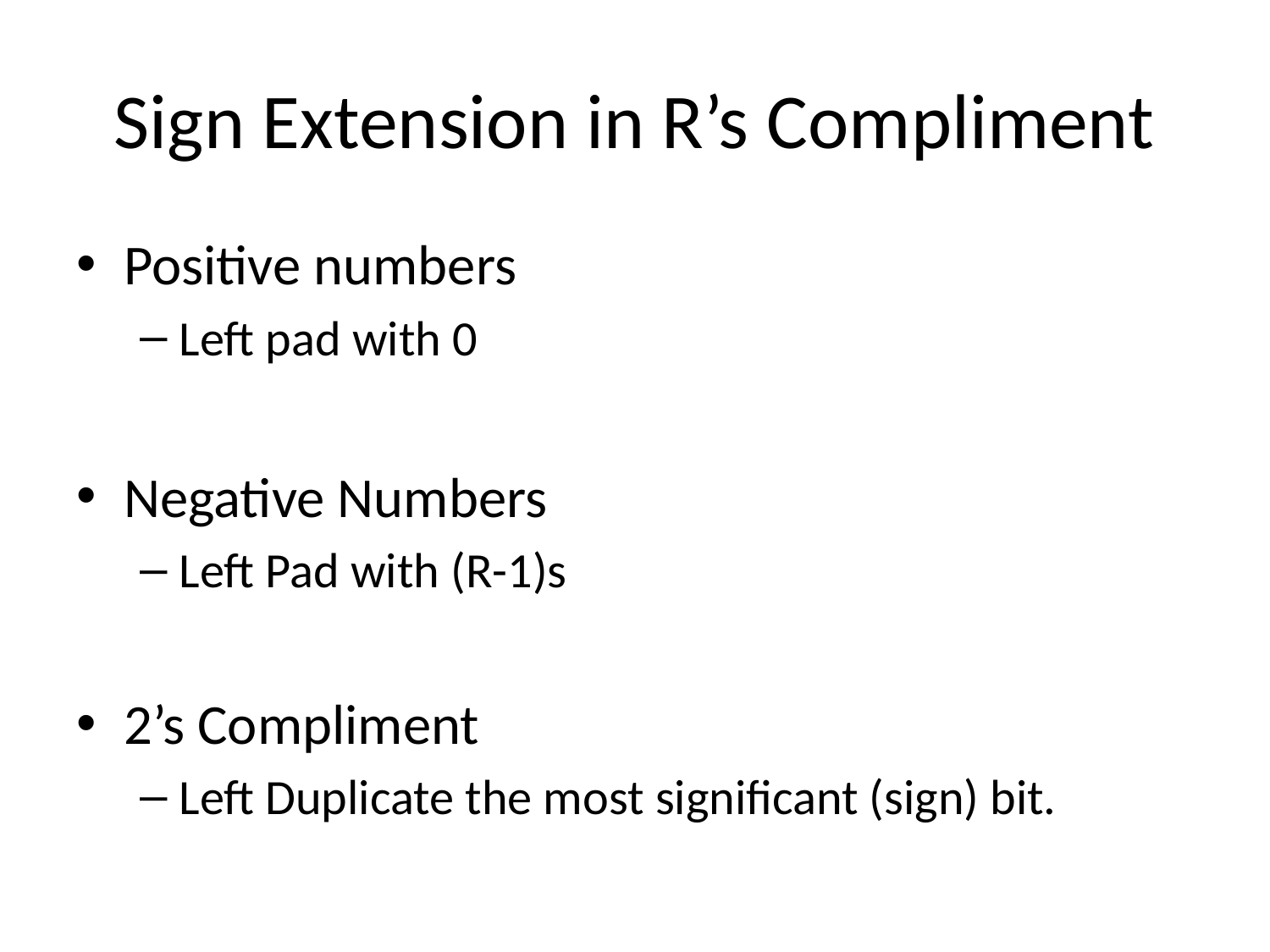

# Sign Extension in R’s Compliment
Positive numbers
Left pad with 0

Negative Numbers
Left Pad with (R-1)s

2’s Compliment
Left Duplicate the most significant (sign) bit.